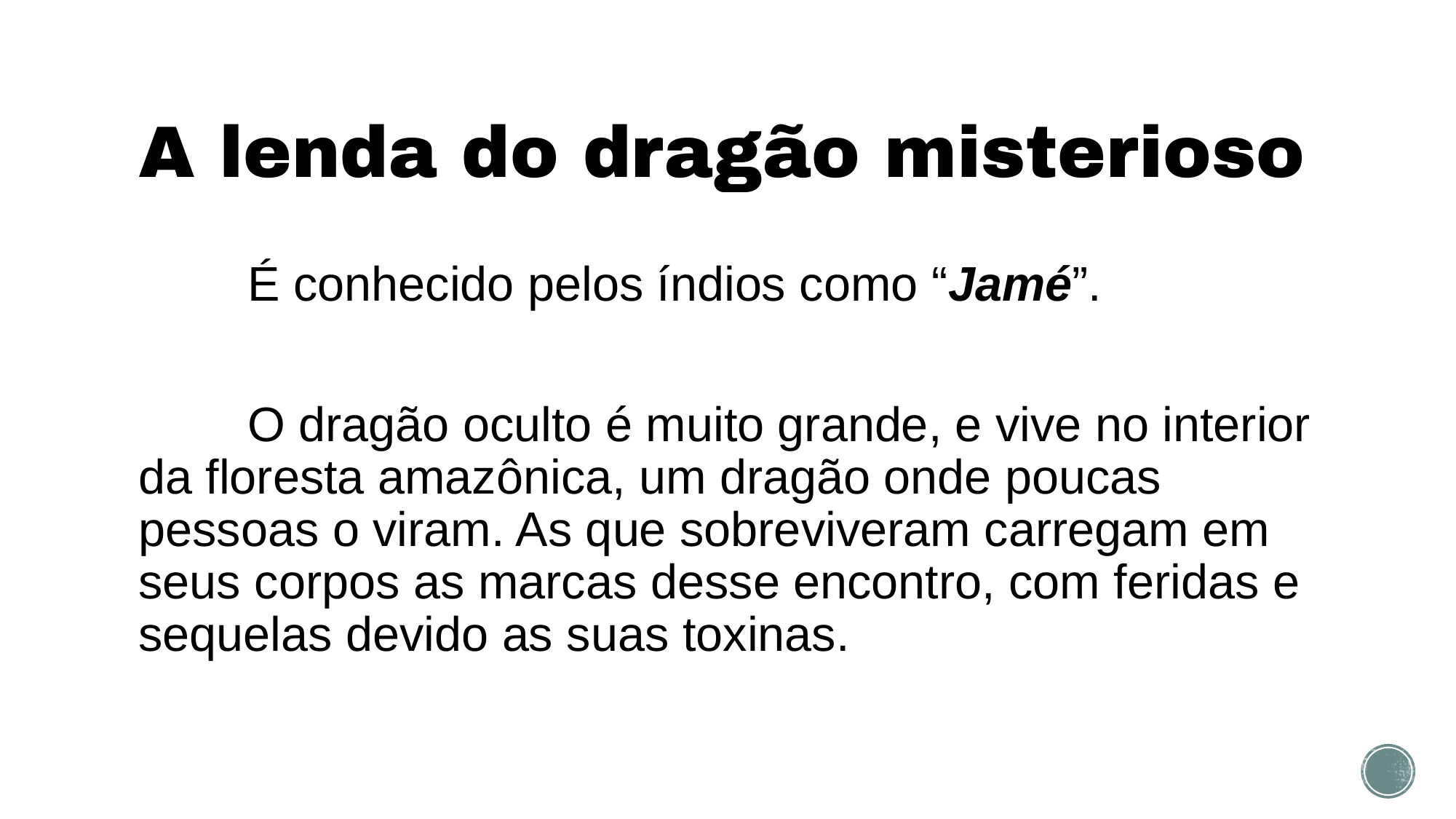

# A lenda do dragão misterioso
	É conhecido pelos índios como “Jamé”.

	O dragão oculto é muito grande, e vive no interior da floresta amazônica, um dragão onde poucas pessoas o viram. As que sobreviveram carregam em seus corpos as marcas desse encontro, com feridas e sequelas devido as suas toxinas.